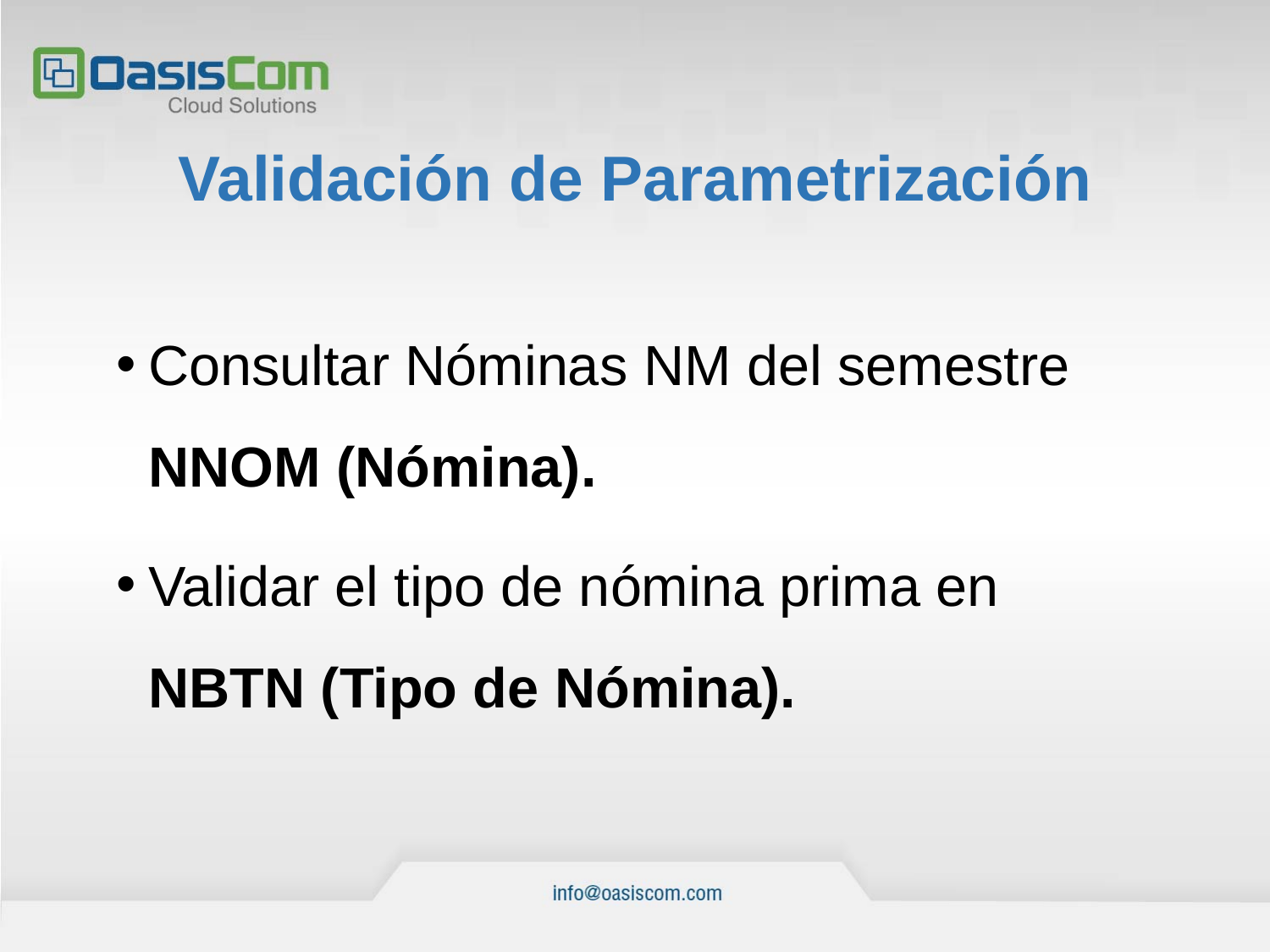

# Validación de Parametrización
Consultar Nóminas NM del semestre NNOM (Nómina).
Validar el tipo de nómina prima en NBTN (Tipo de Nómina).